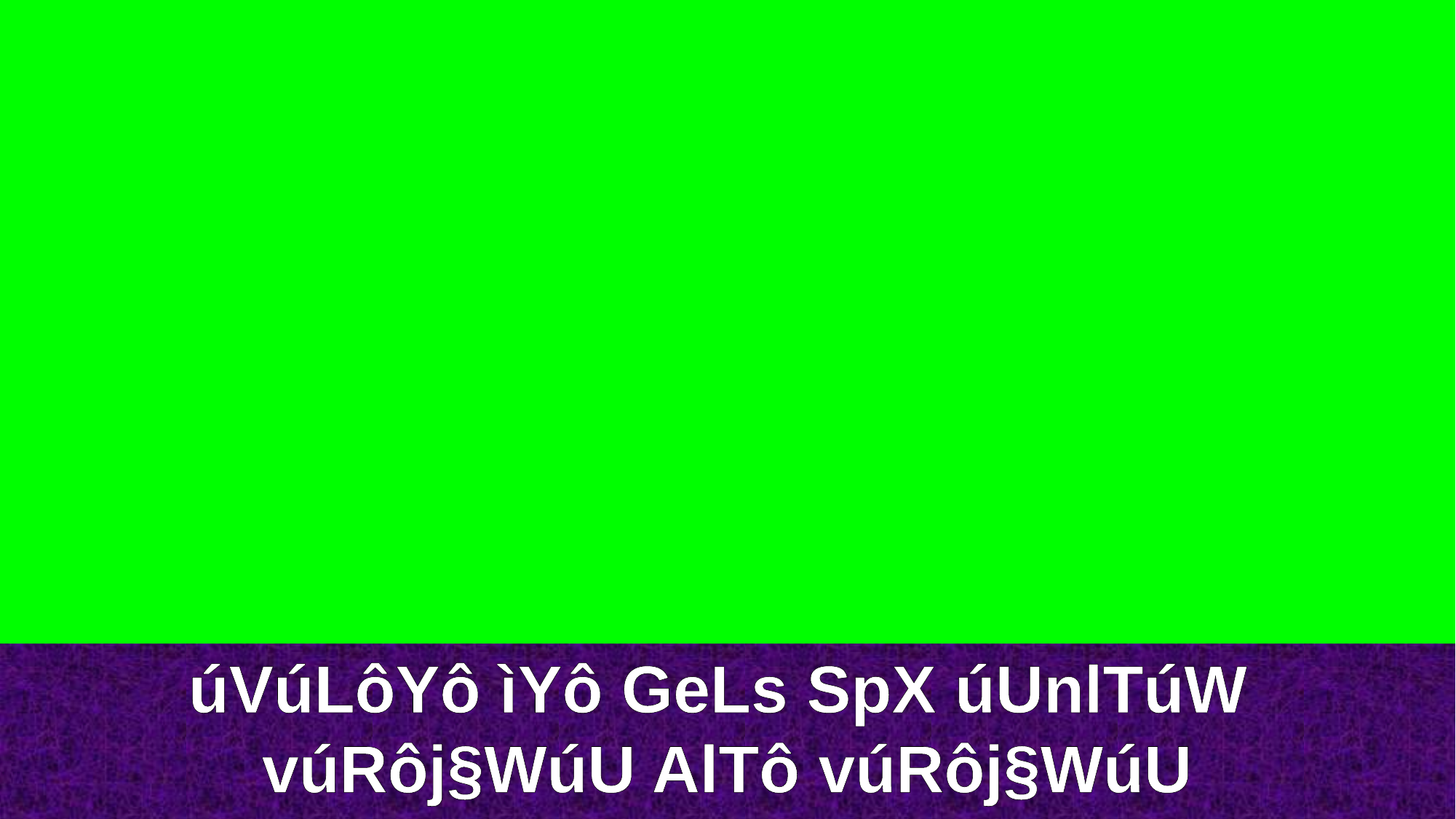

úVúLôYô ìYô GeLs SpX úUnlTúW
vúRôj§WúU AlTô vúRôj§WúU